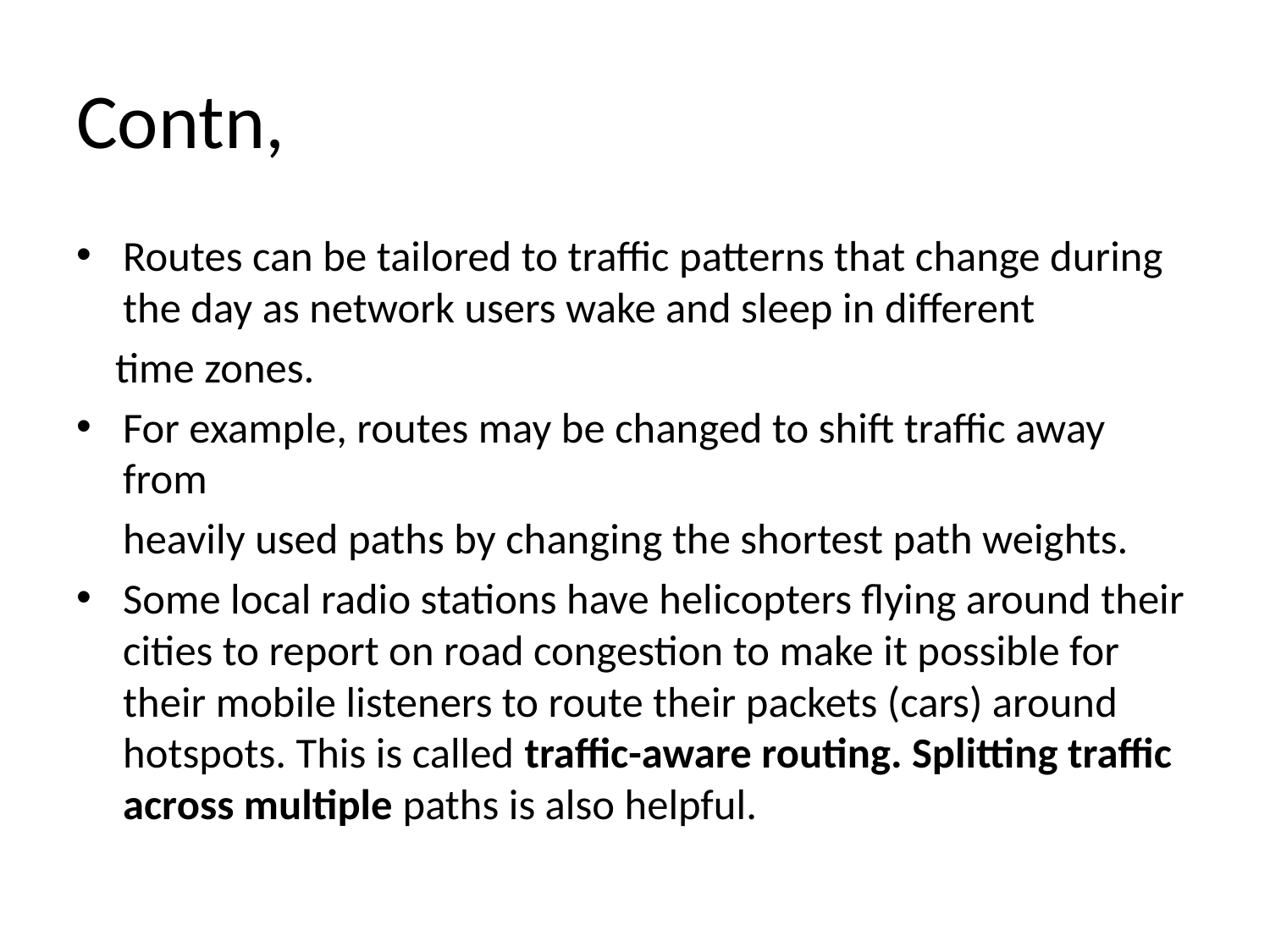

# Contn,
Routes can be tailored to traffic patterns that change during the day as network users wake and sleep in different
    time zones.
For example, routes may be changed to shift traffic away from
	heavily used paths by changing the shortest path weights.
Some local radio stations have helicopters flying around their cities to report on road congestion to make it possible for their mobile listeners to route their packets (cars) around hotspots. This is called traffic-aware routing. Splitting traffic across multiple paths is also helpful.